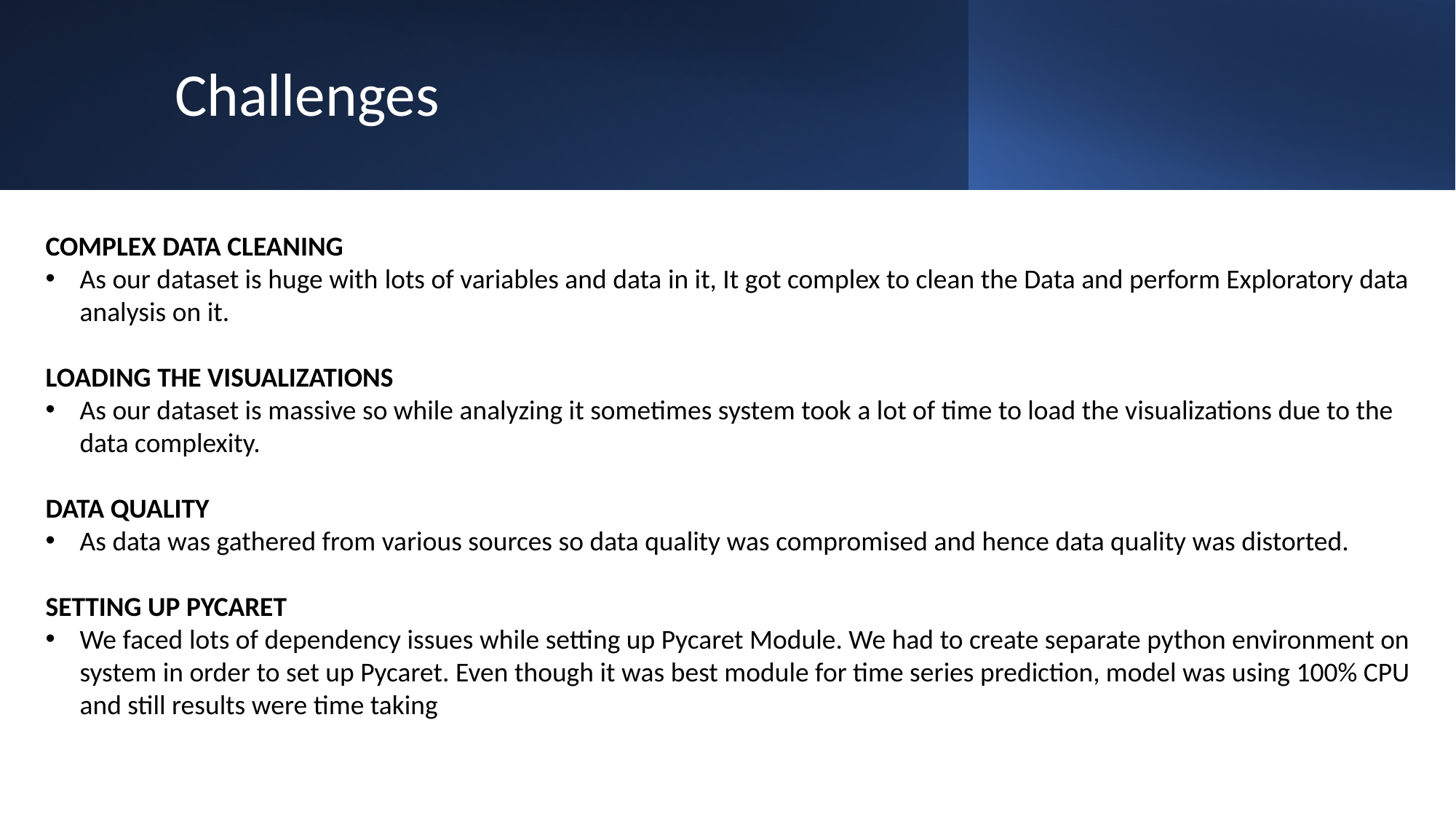

# Challenges

COMPLEX DATA CLEANING
As our dataset is huge with lots of variables and data in it, It got complex to clean the Data and perform Exploratory data analysis on it.

LOADING THE VISUALIZATIONS
As our dataset is massive so while analyzing it sometimes system took a lot of time to load the visualizations due to the data complexity.

DATA QUALITY
As data was gathered from various sources so data quality was compromised and hence data quality was distorted.

SETTING UP PYCARET
We faced lots of dependency issues while setting up Pycaret Module. We had to create separate python environment on system in order to set up Pycaret. Even though it was best module for time series prediction, model was using 100% CPU and still results were time taking